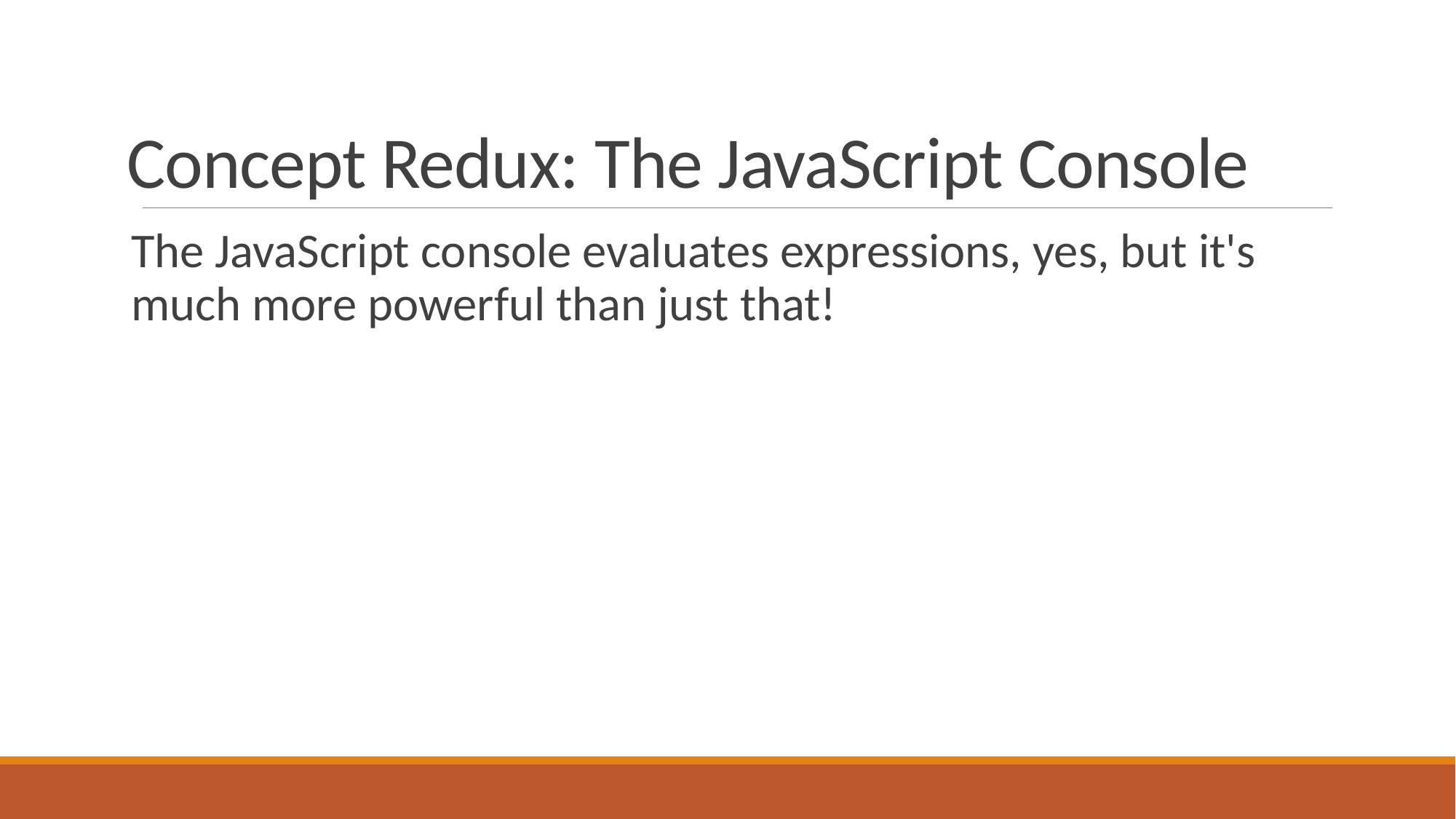

# Concept Redux: The JavaScript Console
The JavaScript console evaluates expressions, yes, but it's much more powerful than just that!